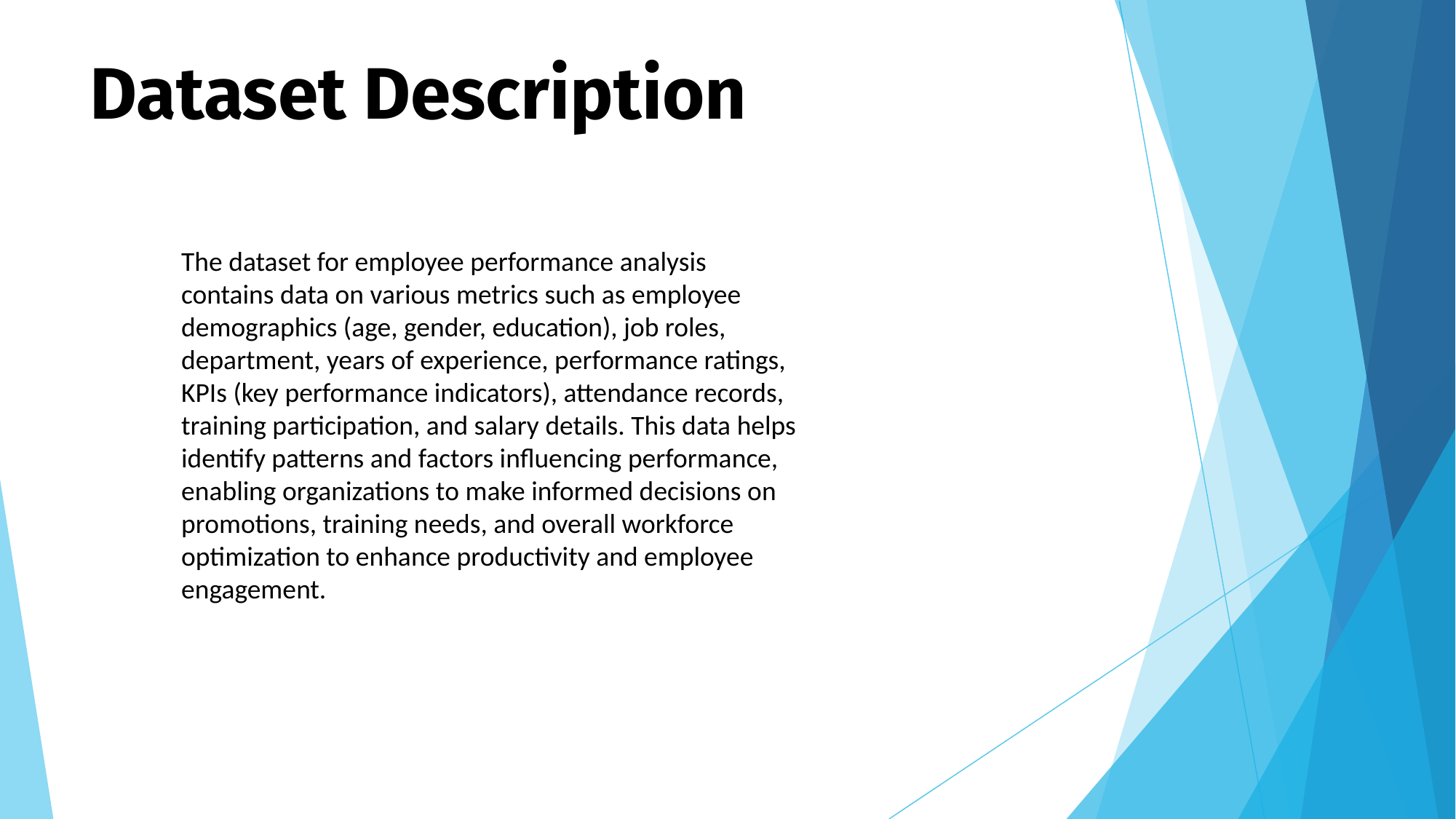

# Dataset Description
The dataset for employee performance analysis contains data on various metrics such as employee demographics (age, gender, education), job roles, department, years of experience, performance ratings, KPIs (key performance indicators), attendance records, training participation, and salary details. This data helps identify patterns and factors influencing performance, enabling organizations to make informed decisions on promotions, training needs, and overall workforce optimization to enhance productivity and employee engagement.